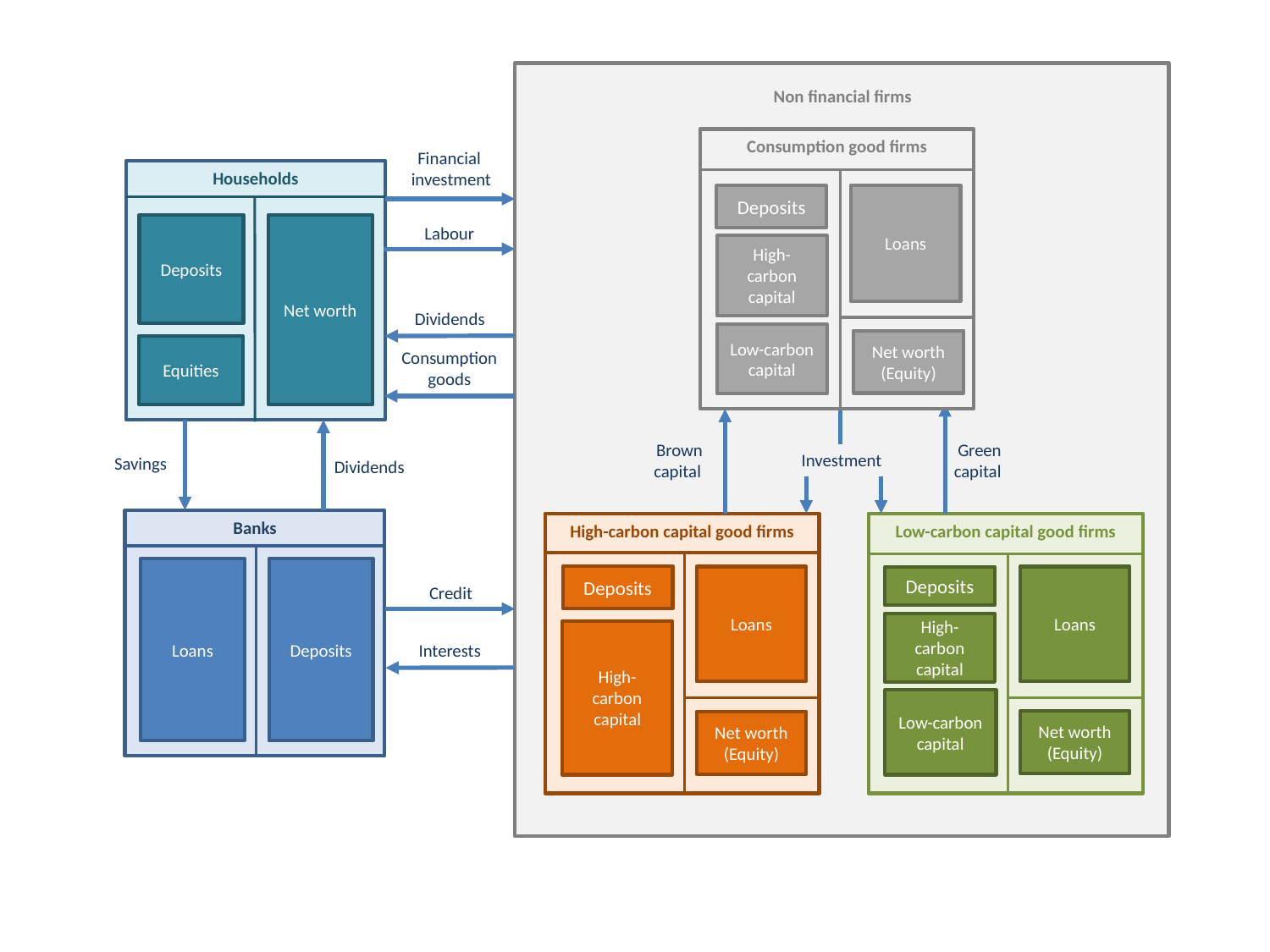

Non financial firms
Consumption good firms

Loans
High-carbon capital
Net worth
(Equity)
Low-carbon capital
Financial
investment
Households

Deposits
Net worth
Equities
Deposits
Labour
Dividends
Consumption goods
Savings
Dividends
Brown capital
Green capital
Investment
Banks

Deposits
Loans
High-carbon capital good firms

Loans
High-carbon capital
Net worth
(Equity)
Low-carbon capital good firms

Loans
High-carbon capital
Net worth
(Equity)
Low-carbon capital
Deposits
Deposits
Credit
Interests